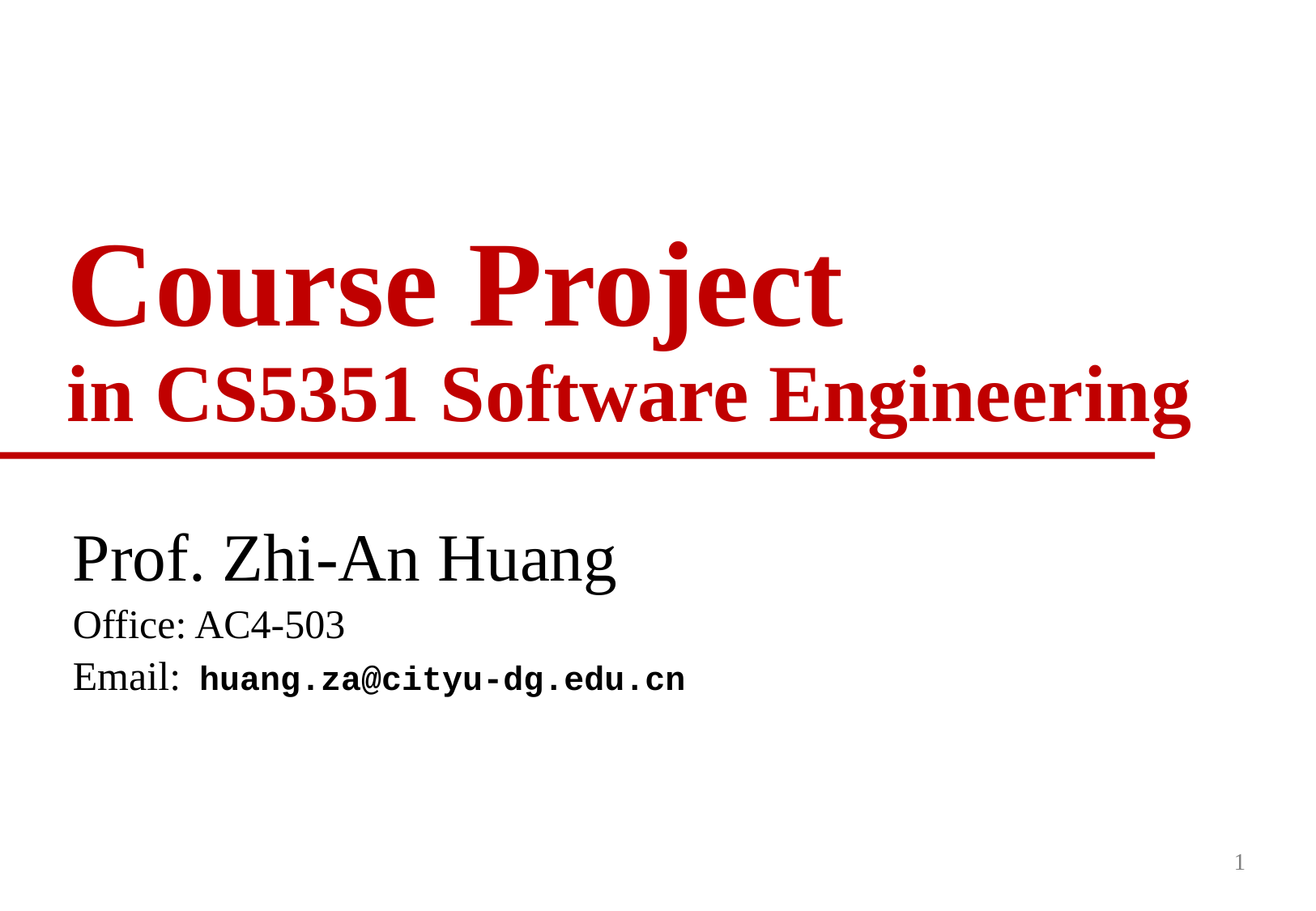

# Course Project in CS5351 Software Engineering
Prof. Zhi-An Huang
Office: AC4-503
Email: huang.za@cityu-dg.edu.cn

1